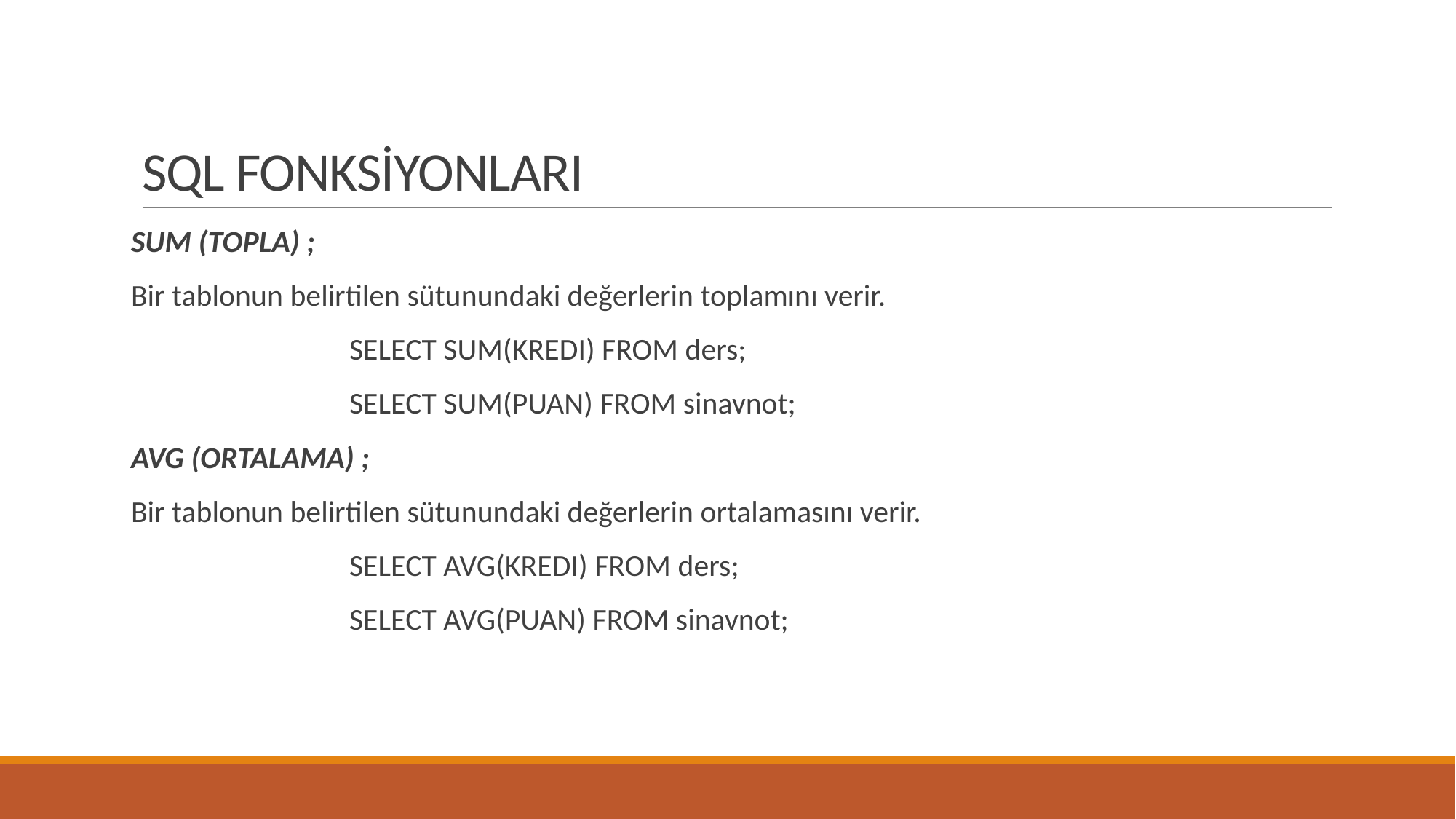

# SQL FONKSİYONLARI
SUM (TOPLA) ;
Bir tablonun belirtilen sütunundaki değerlerin toplamını verir.
		SELECT SUM(KREDI) FROM ders;
		SELECT SUM(PUAN) FROM sinavnot;
AVG (ORTALAMA) ;
Bir tablonun belirtilen sütunundaki değerlerin ortalamasını verir.
		SELECT AVG(KREDI) FROM ders;
		SELECT AVG(PUAN) FROM sinavnot;